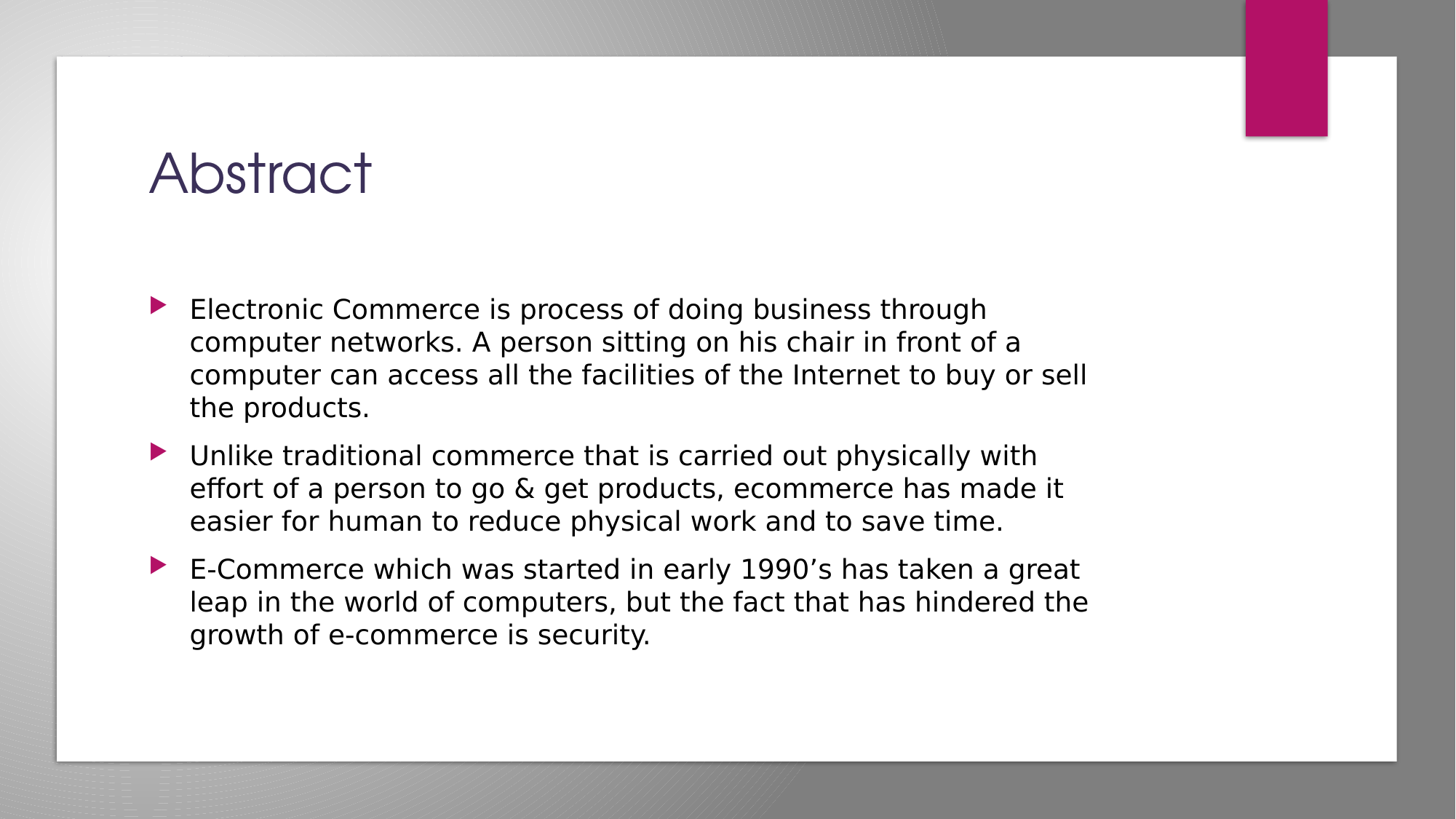

# Abstract
Electronic Commerce is process of doing business through computer networks. A person sitting on his chair in front of a computer can access all the facilities of the Internet to buy or sell the products.
Unlike traditional commerce that is carried out physically with effort of a person to go & get products, ecommerce has made it easier for human to reduce physical work and to save time.
E-Commerce which was started in early 1990’s has taken a great leap in the world of computers, but the fact that has hindered the growth of e-commerce is security.